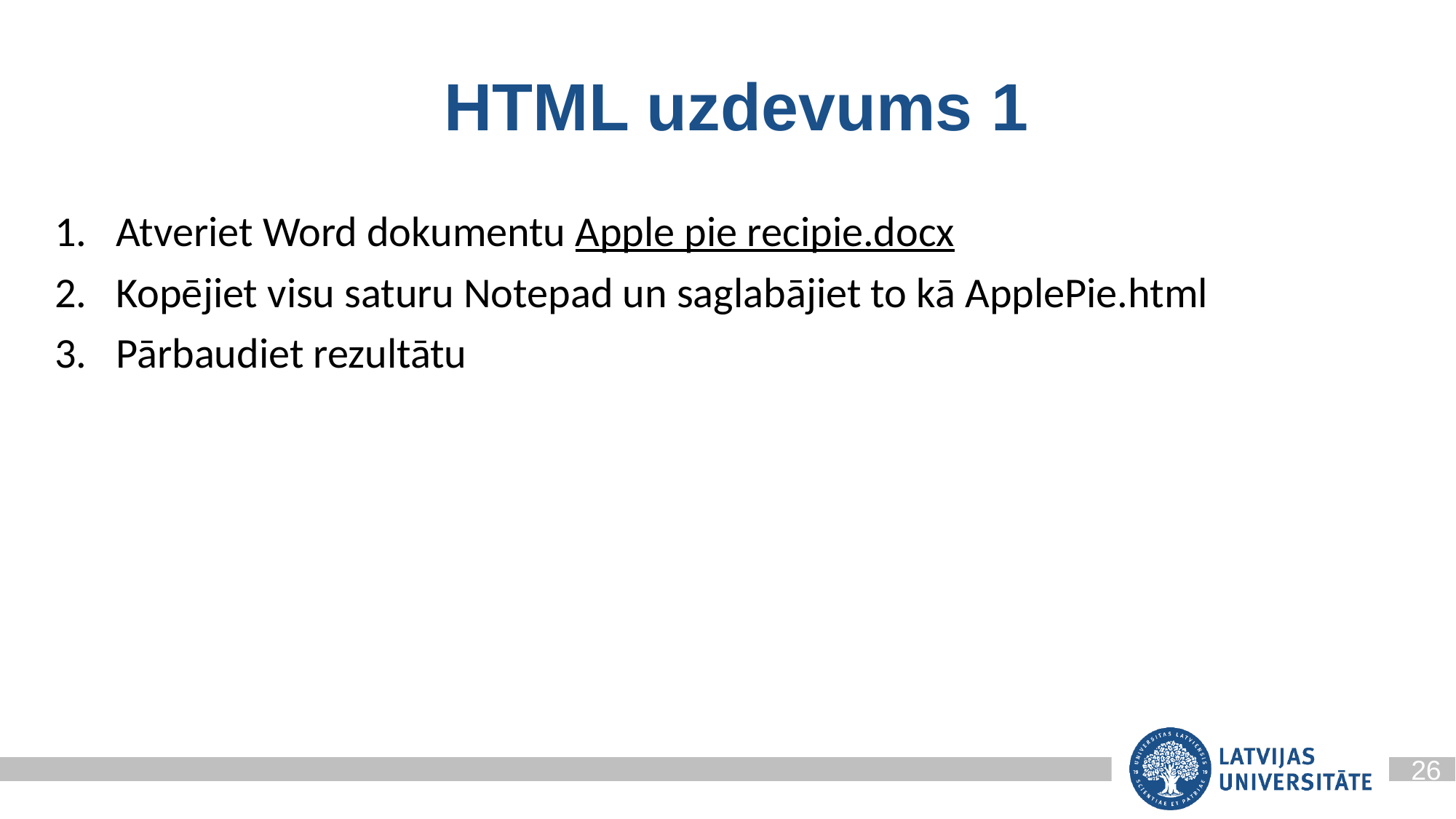

# HTML uzdevums 1
Atveriet Word dokumentu Apple pie recipie.docx
Kopējiet visu saturu Notepad un saglabājiet to kā ApplePie.html
Pārbaudiet rezultātu
26